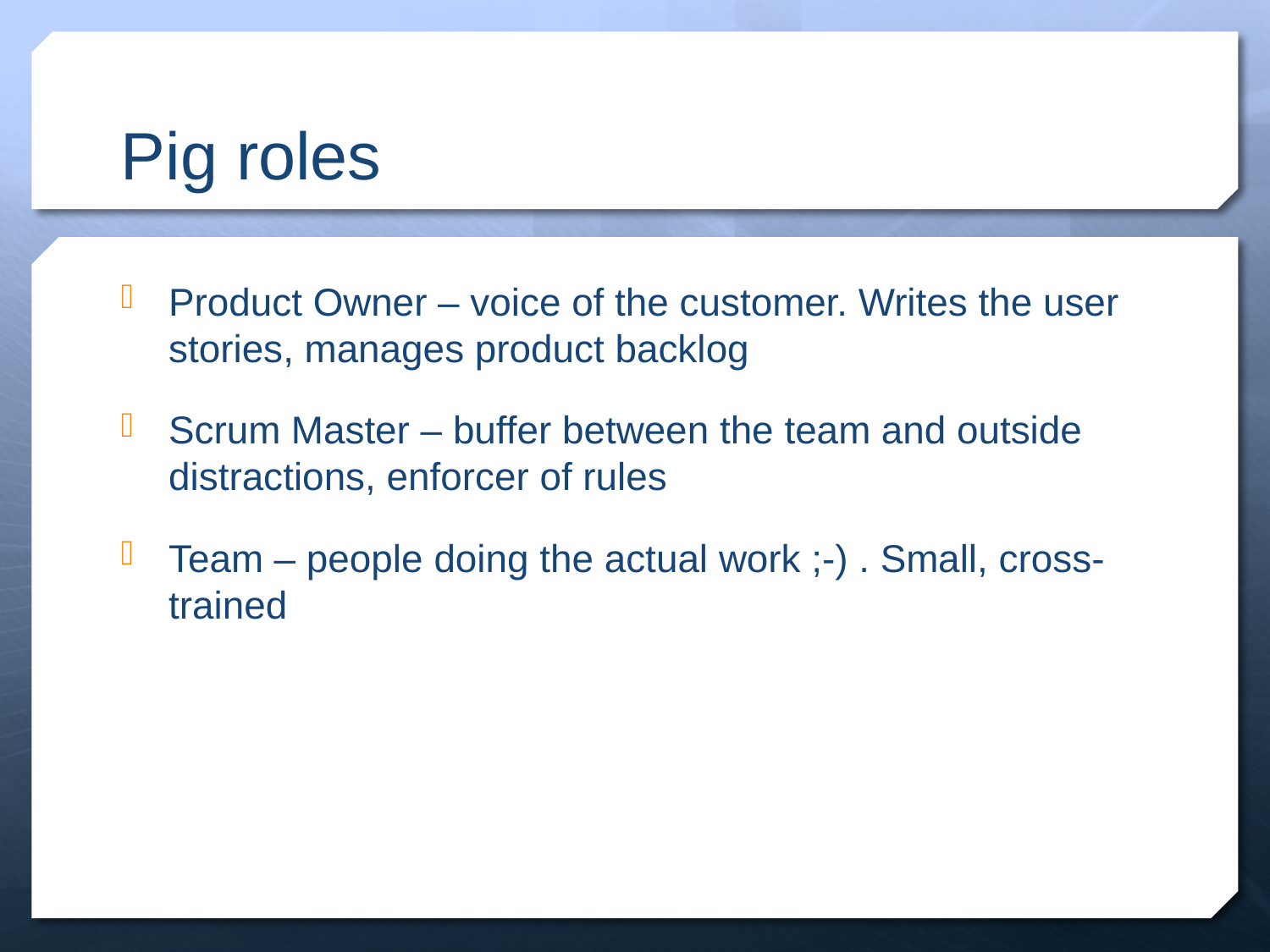

# Pig roles
Product Owner – voice of the customer. Writes the user stories, manages product backlog
Scrum Master – buffer between the team and outside distractions, enforcer of rules
Team – people doing the actual work ;-) . Small, cross-trained